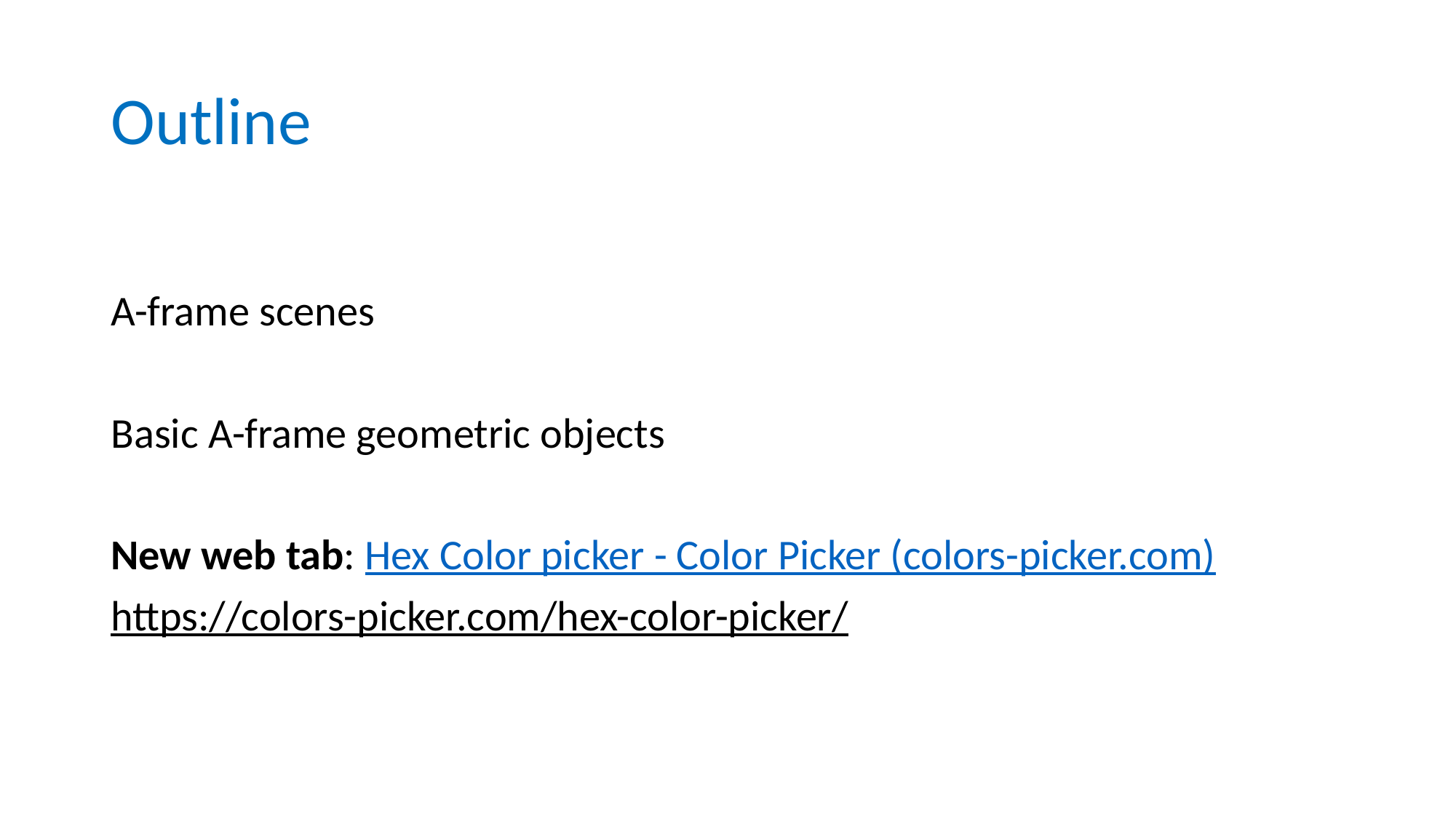

# Outline

A-frame scenes

Basic A-frame geometric objects

New web tab: Hex Color picker - Color Picker (colors-picker.com)
https://colors-picker.com/hex-color-picker/